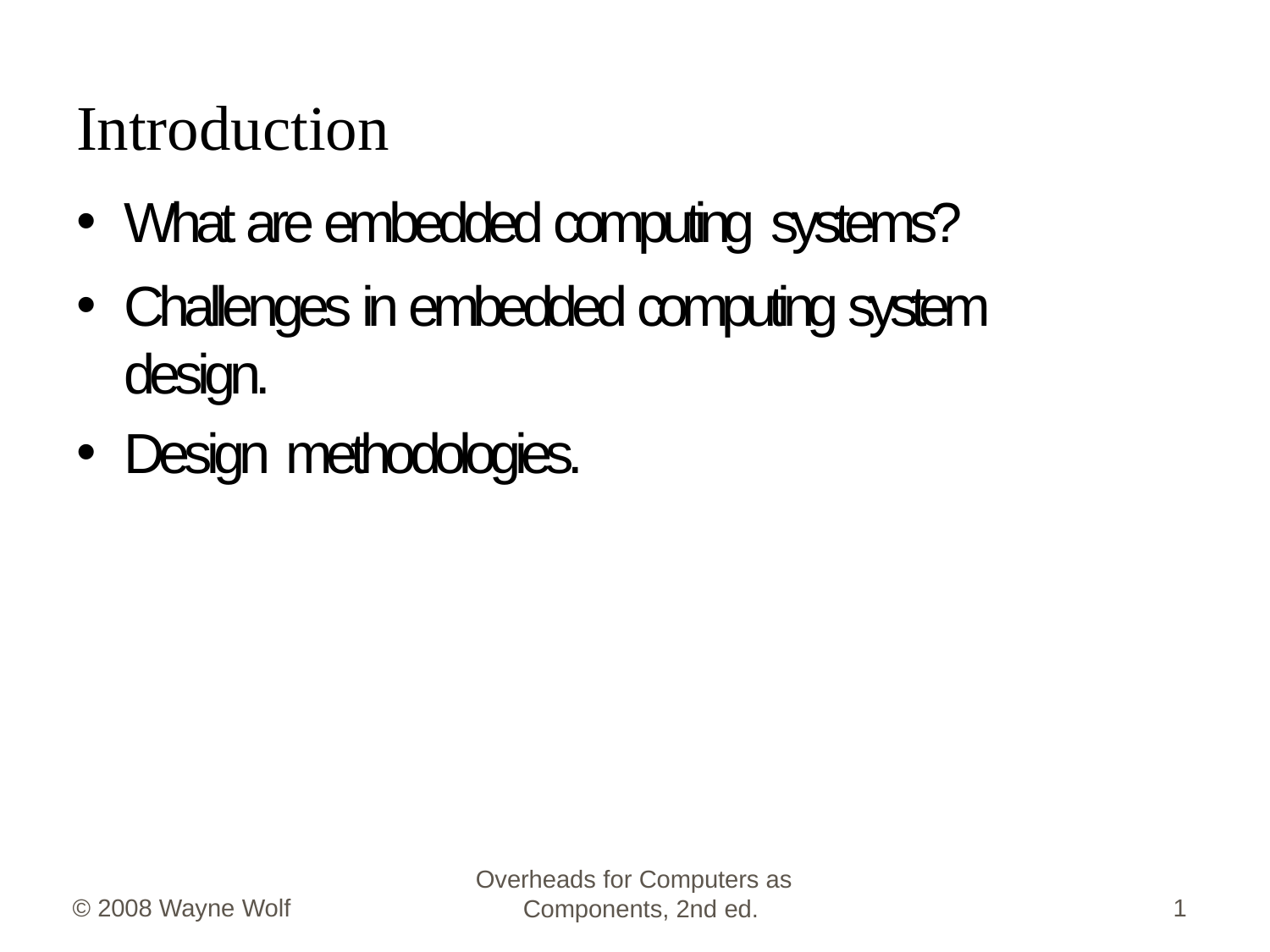

# Introduction
What are embedded computing systems?
Challenges in embedded computing  system design.
Design methodologies.
Overheads for Computers as  Components, 2nd ed.
© 2008 Wayne Wolf
1